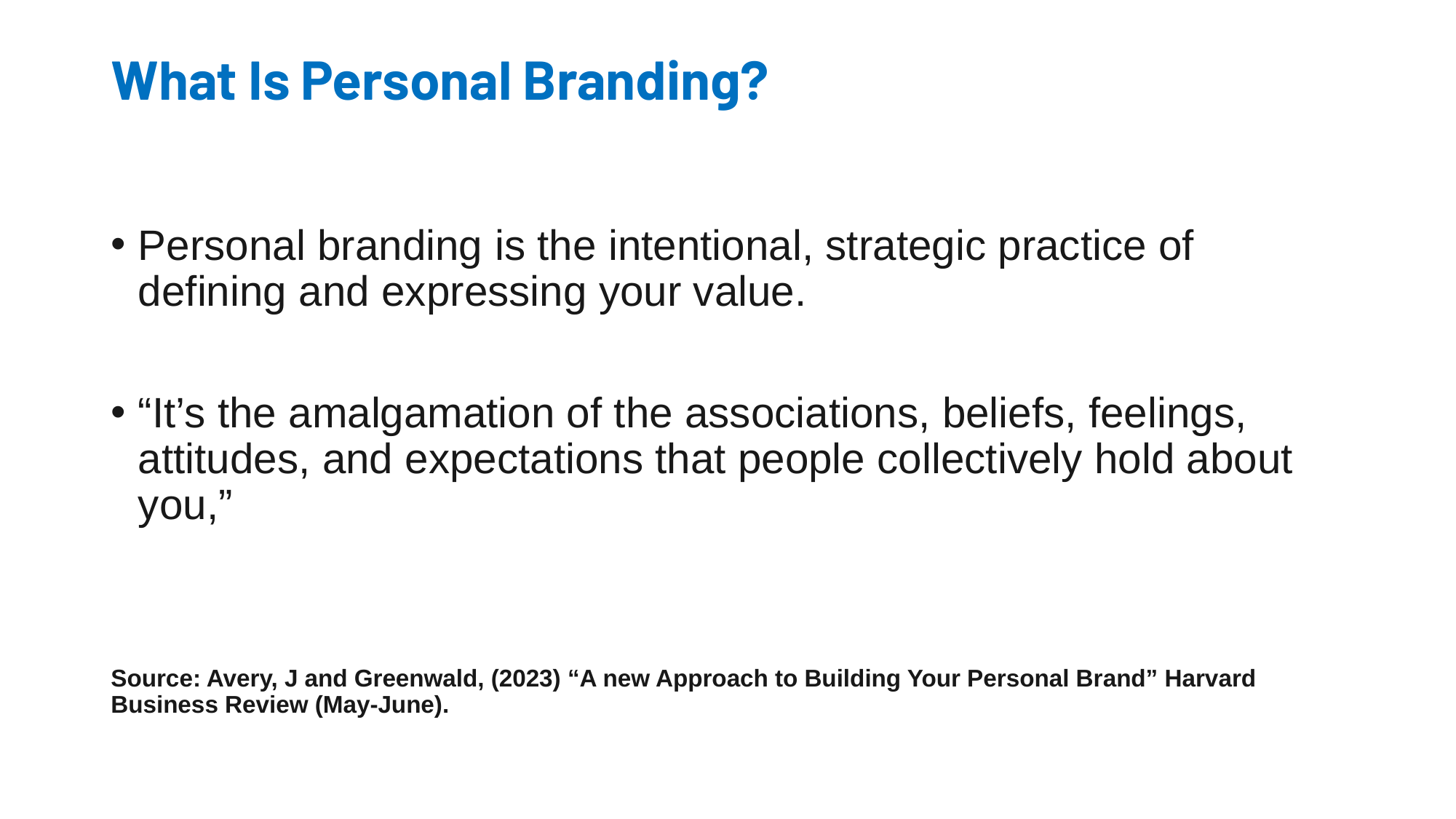

# What Is Personal Branding?
Personal branding is the intentional, strategic practice of defining and expressing your value.

“It’s the amalgamation of the associations, beliefs, feelings, attitudes, and expectations that people collectively hold about you,”

Source: Avery, J and Greenwald, (2023) “A new Approach to Building Your Personal Brand” Harvard Business Review (May-June).